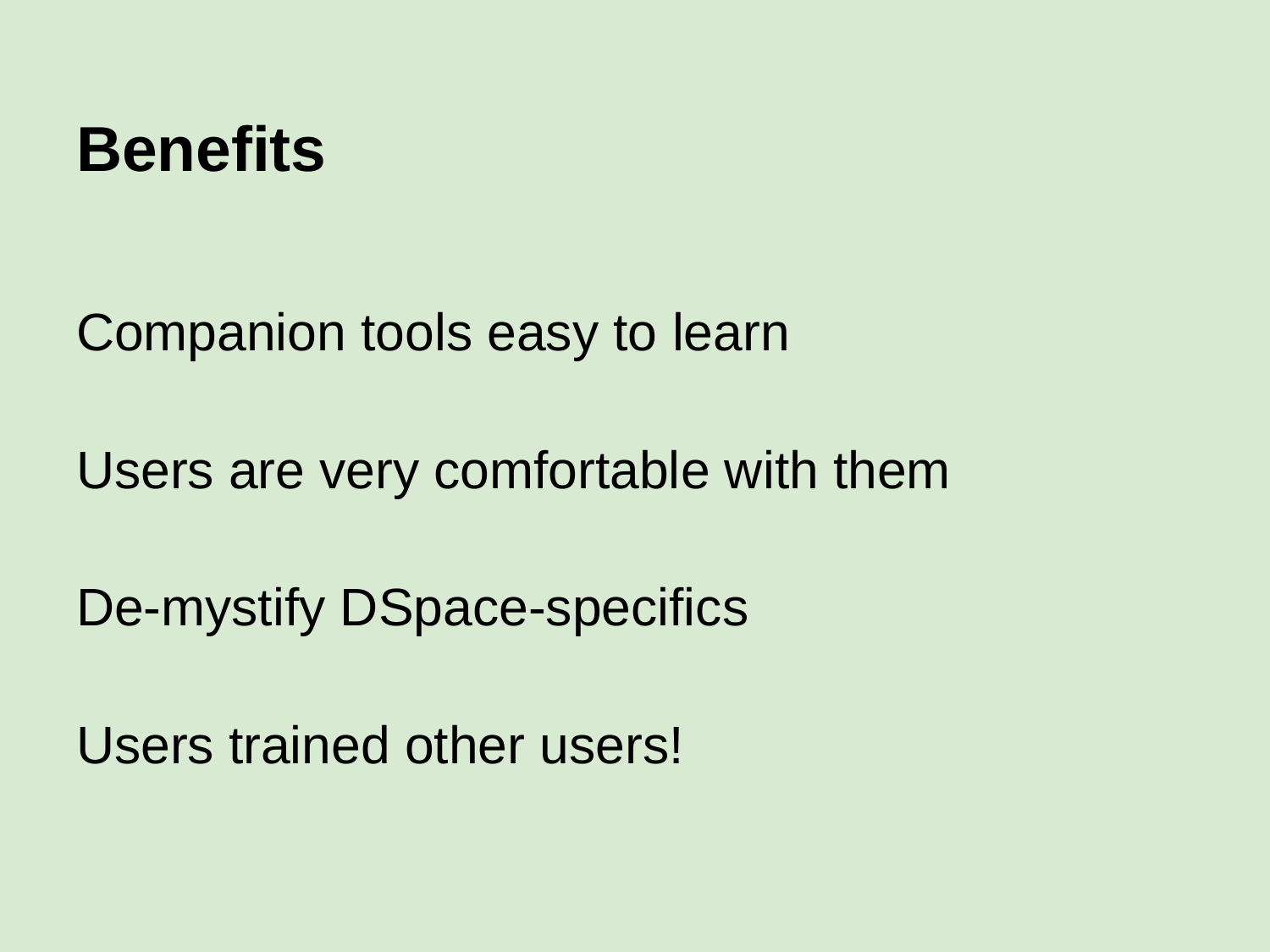

# Benefits
Companion tools easy to learn
Users are very comfortable with them
De-mystify DSpace-specifics
Users trained other users!